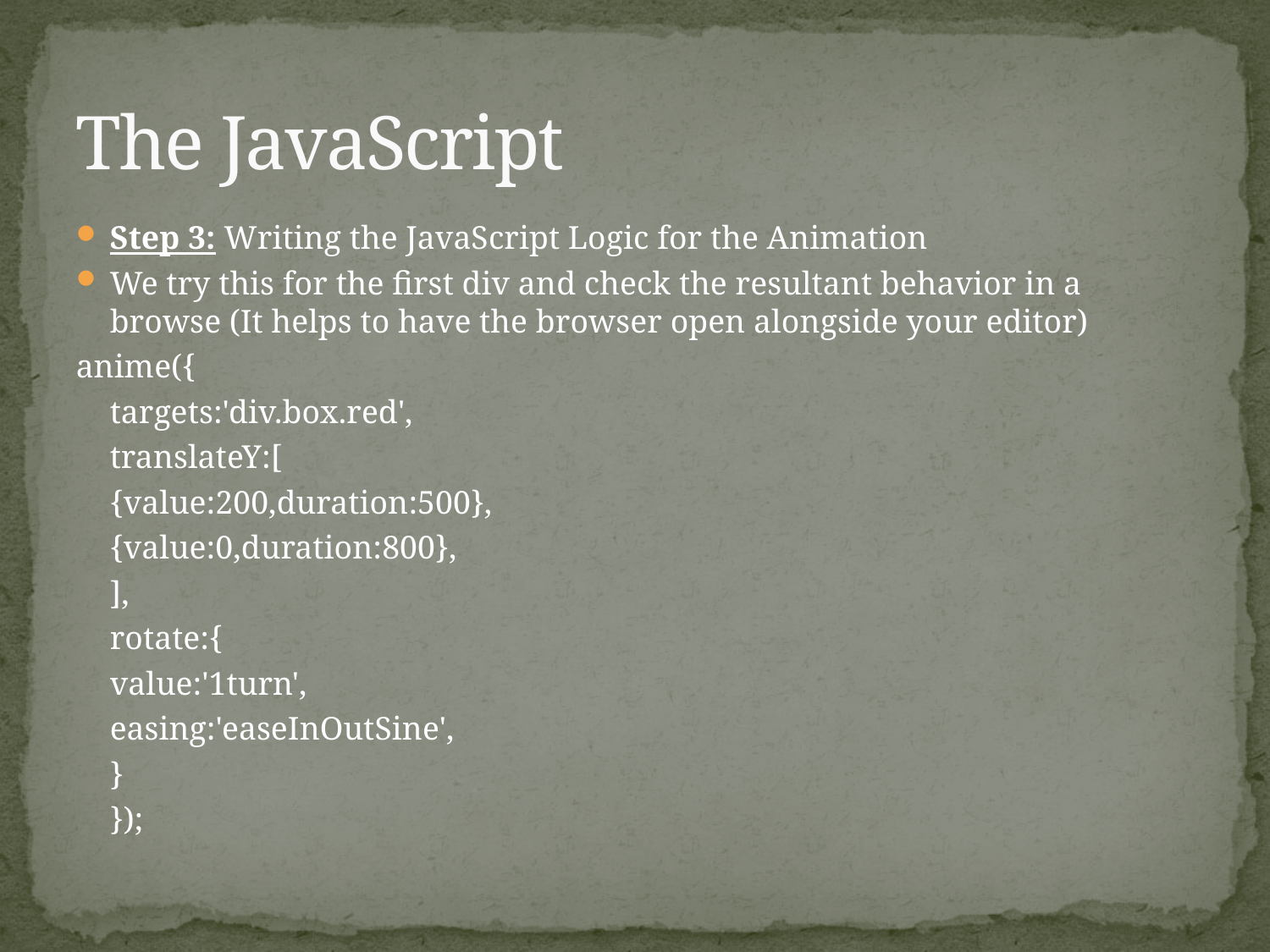

# The JavaScript
Step 3: Writing the JavaScript Logic for the Animation
We try this for the first div and check the resultant behavior in a browse (It helps to have the browser open alongside your editor)
anime({
	targets:'div.box.red',
	translateY:[
	{value:200,duration:500},
	{value:0,duration:800},
	],
	rotate:{
		value:'1turn',
		easing:'easeInOutSine',
	}
	});